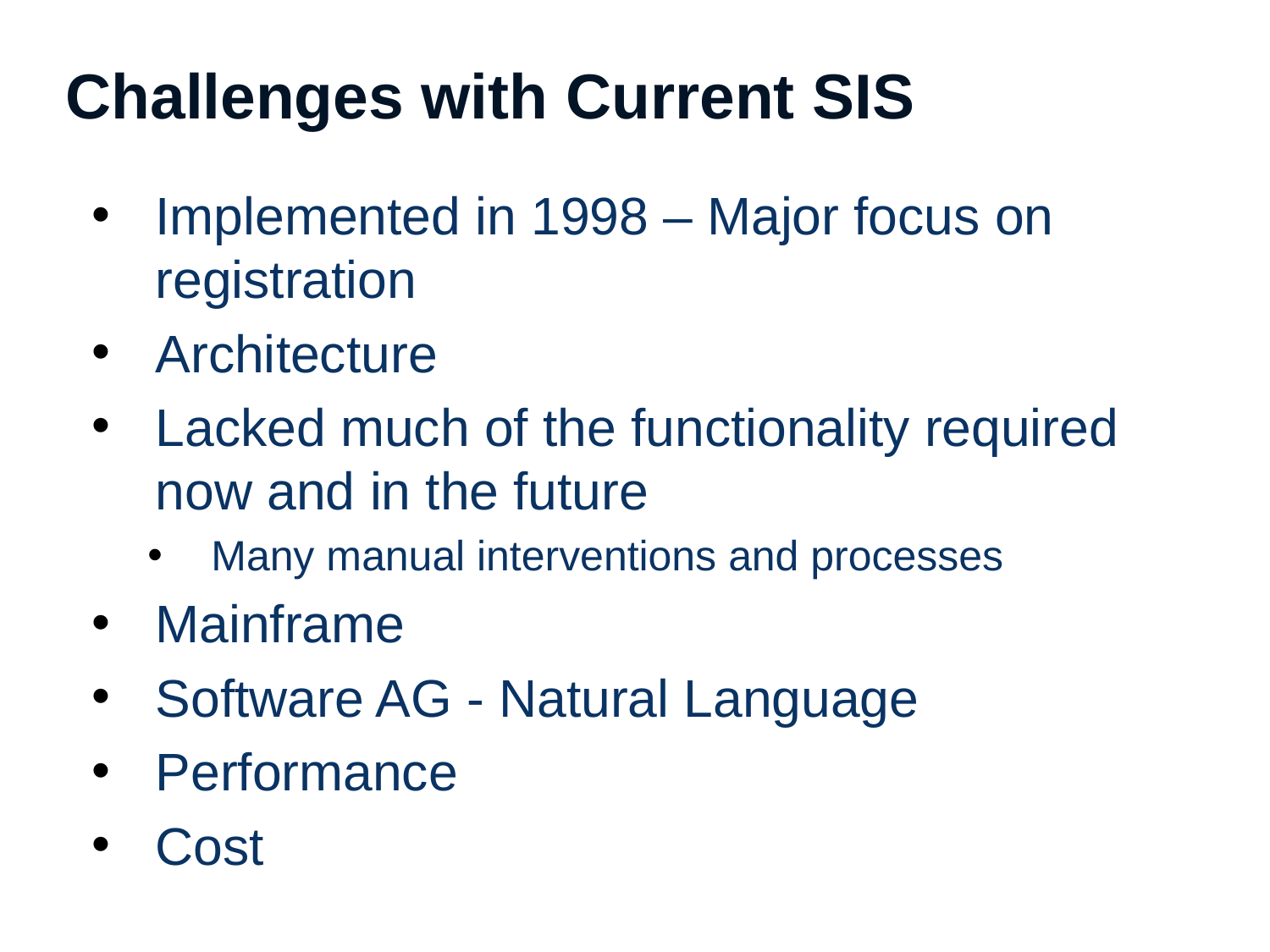

# Challenges with Current SIS
Implemented in 1998 – Major focus on registration
Architecture
Lacked much of the functionality required now and in the future
Many manual interventions and processes
Mainframe
Software AG - Natural Language
Performance
Cost